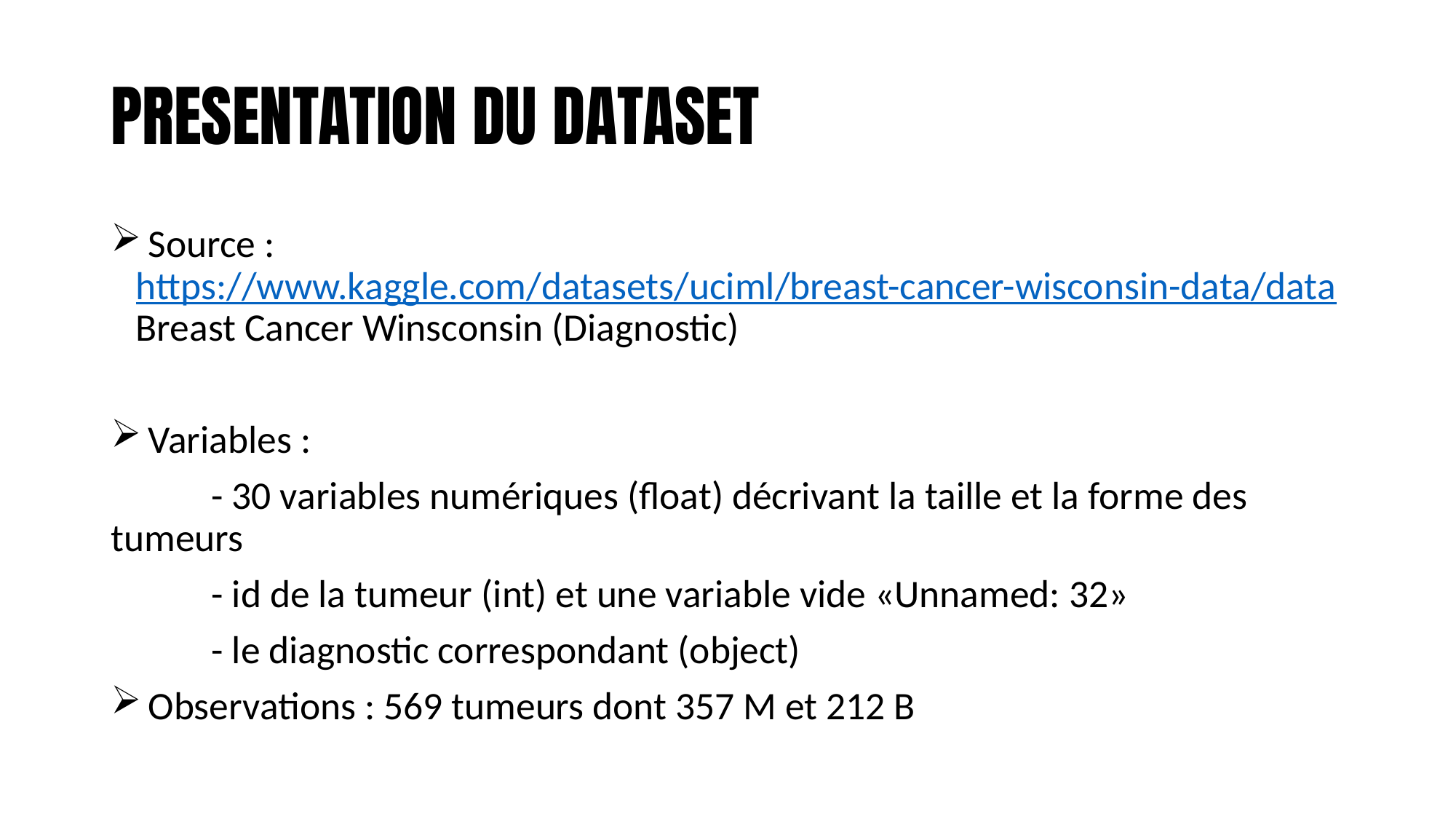

# PRESENTATION DU DATASET
 Source : https://www.kaggle.com/datasets/uciml/breast-cancer-wisconsin-data/data Breast Cancer Winsconsin (Diagnostic)

 Variables :
	- 30 variables numériques (float) décrivant la taille et la forme des tumeurs
	- id de la tumeur (int) et une variable vide «Unnamed: 32»
	- le diagnostic correspondant (object)
 Observations : 569 tumeurs dont 357 M et 212 B